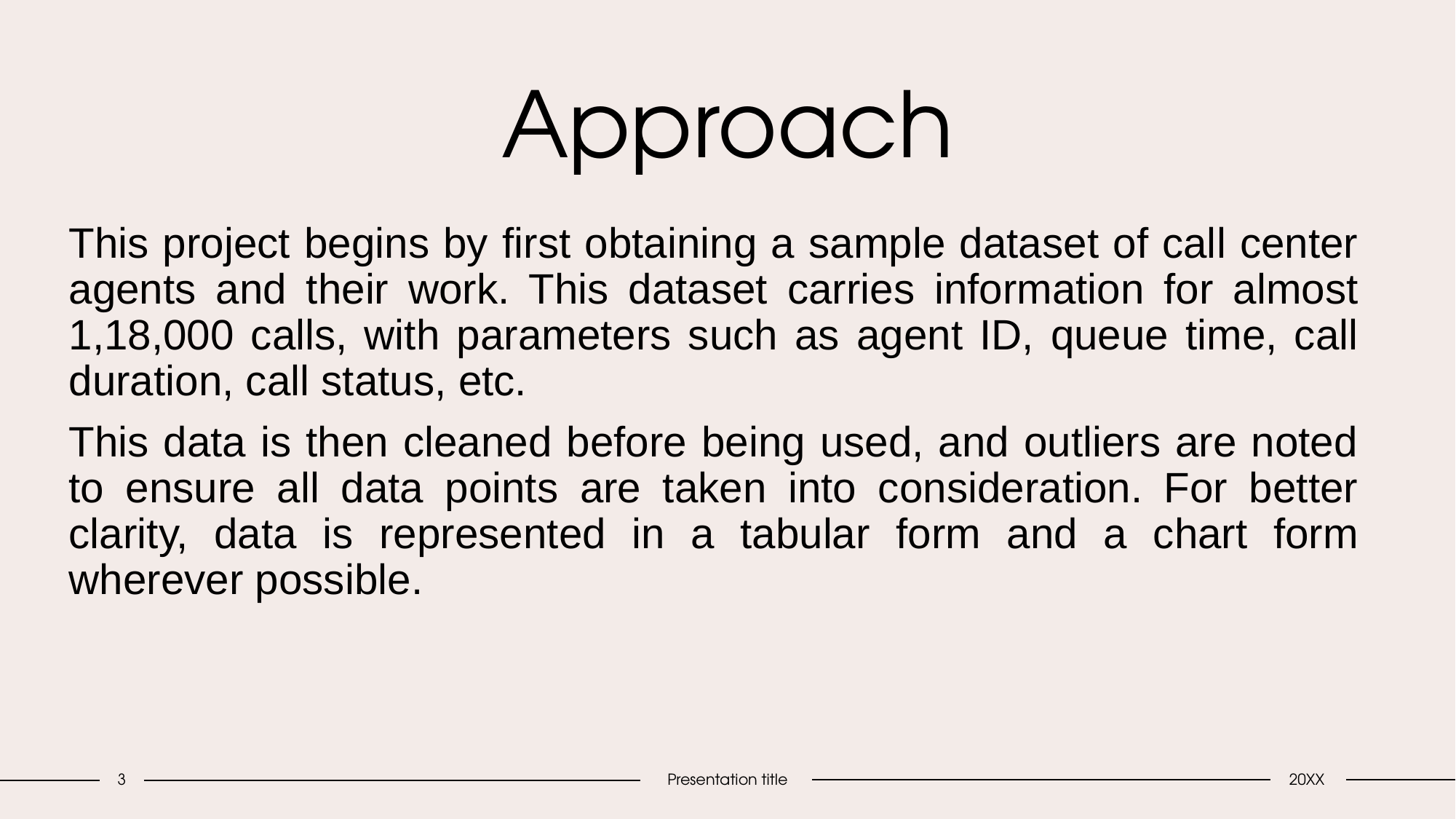

# Approach
This project begins by first obtaining a sample dataset of call center agents and their work. This dataset carries information for almost 1,18,000 calls, with parameters such as agent ID, queue time, call duration, call status, etc.
This data is then cleaned before being used, and outliers are noted to ensure all data points are taken into consideration. For better clarity, data is represented in a tabular form and a chart form wherever possible.

3
Presentation title
20XX